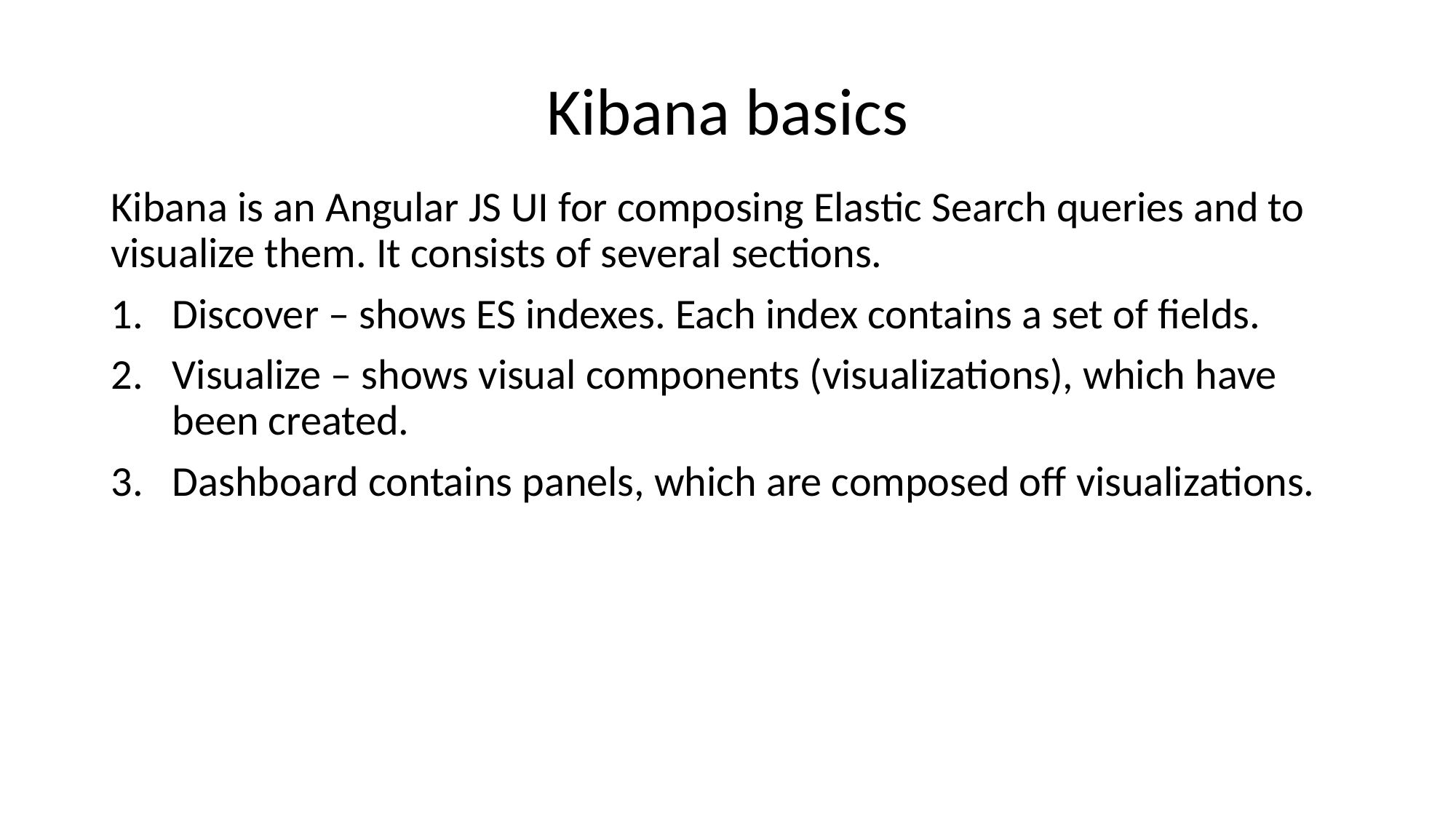

# Kibana basics
Kibana is an Angular JS UI for composing Elastic Search queries and to visualize them. It consists of several sections.
Discover – shows ES indexes. Each index contains a set of fields.
Visualize – shows visual components (visualizations), which have been created.
Dashboard contains panels, which are composed off visualizations.